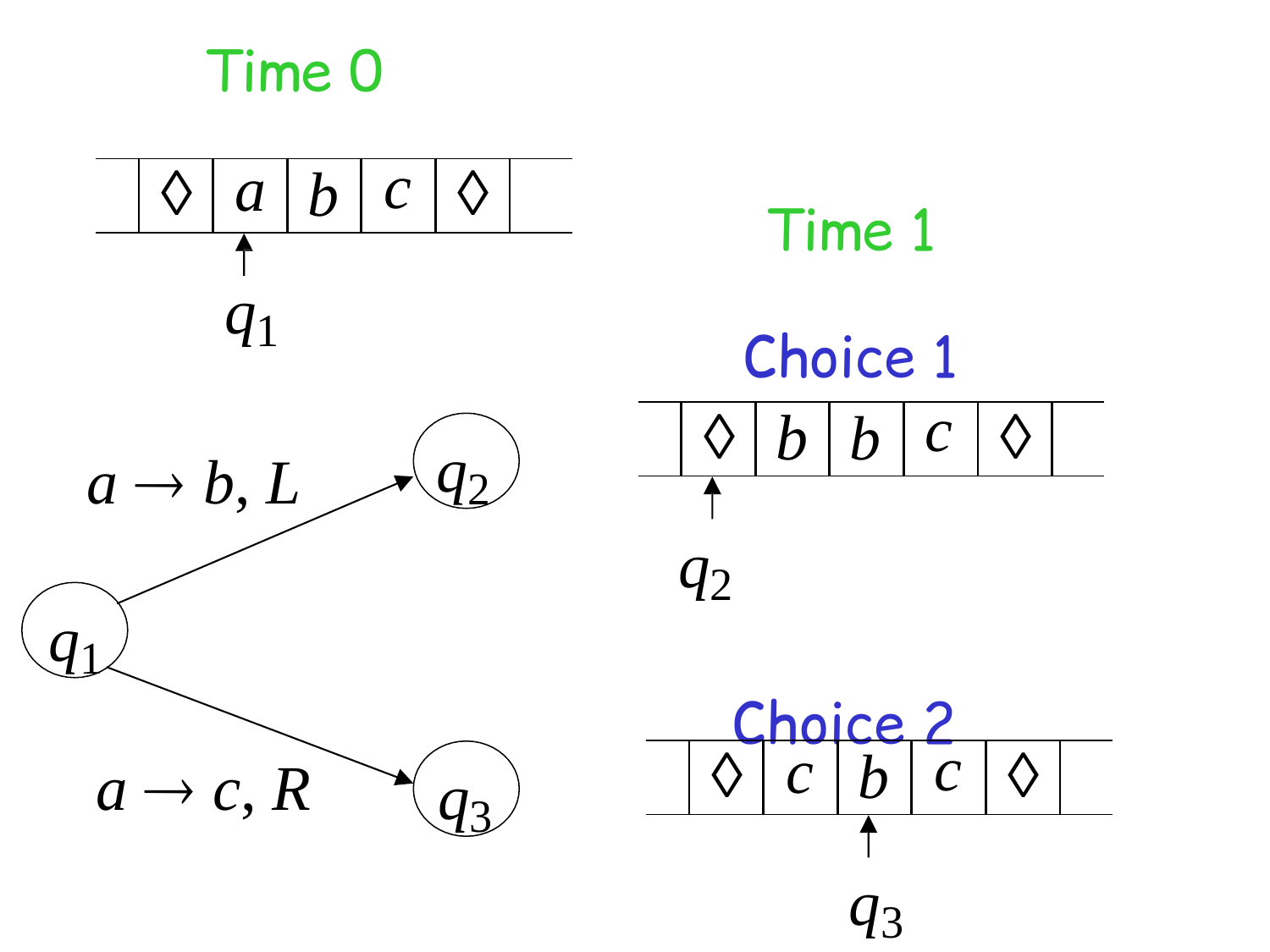

Time 0
|  | ◊ | a | b | c | ◊ |  |
| --- | --- | --- | --- | --- | --- | --- |
Time 1
Choice 1

q1
|  | ◊ | b | b | c | ◊ |  |
| --- | --- | --- | --- | --- | --- | --- |
q2

a → b, L

q2

Choice 2
q1
q3
|  | ◊ | c | b | c | ◊ |  |
| --- | --- | --- | --- | --- | --- | --- |
a → c, R

q3